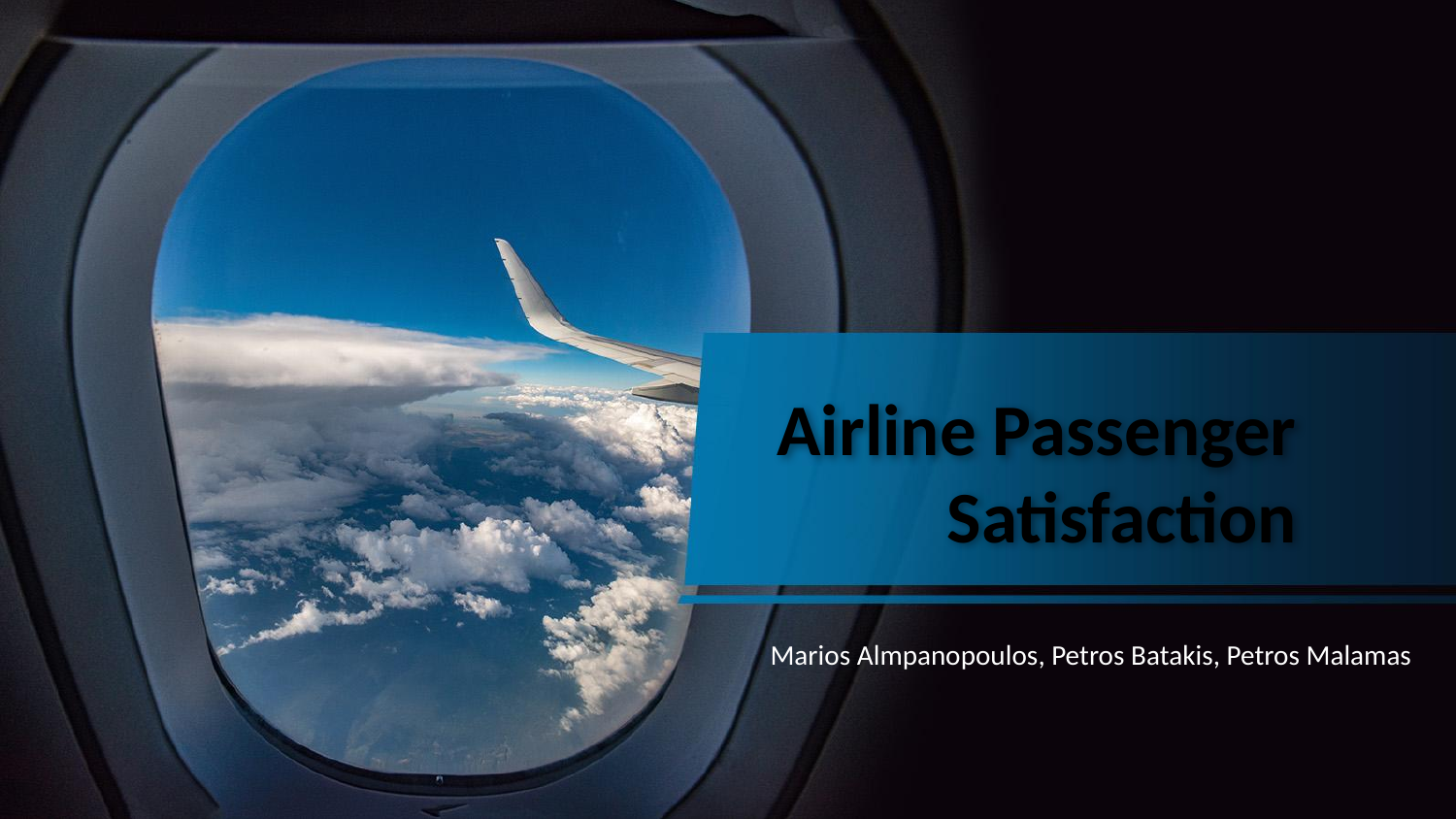

# Airline Passenger Satisfaction
Marios Almpanopoulos, Petros Batakis, Petros Malamas